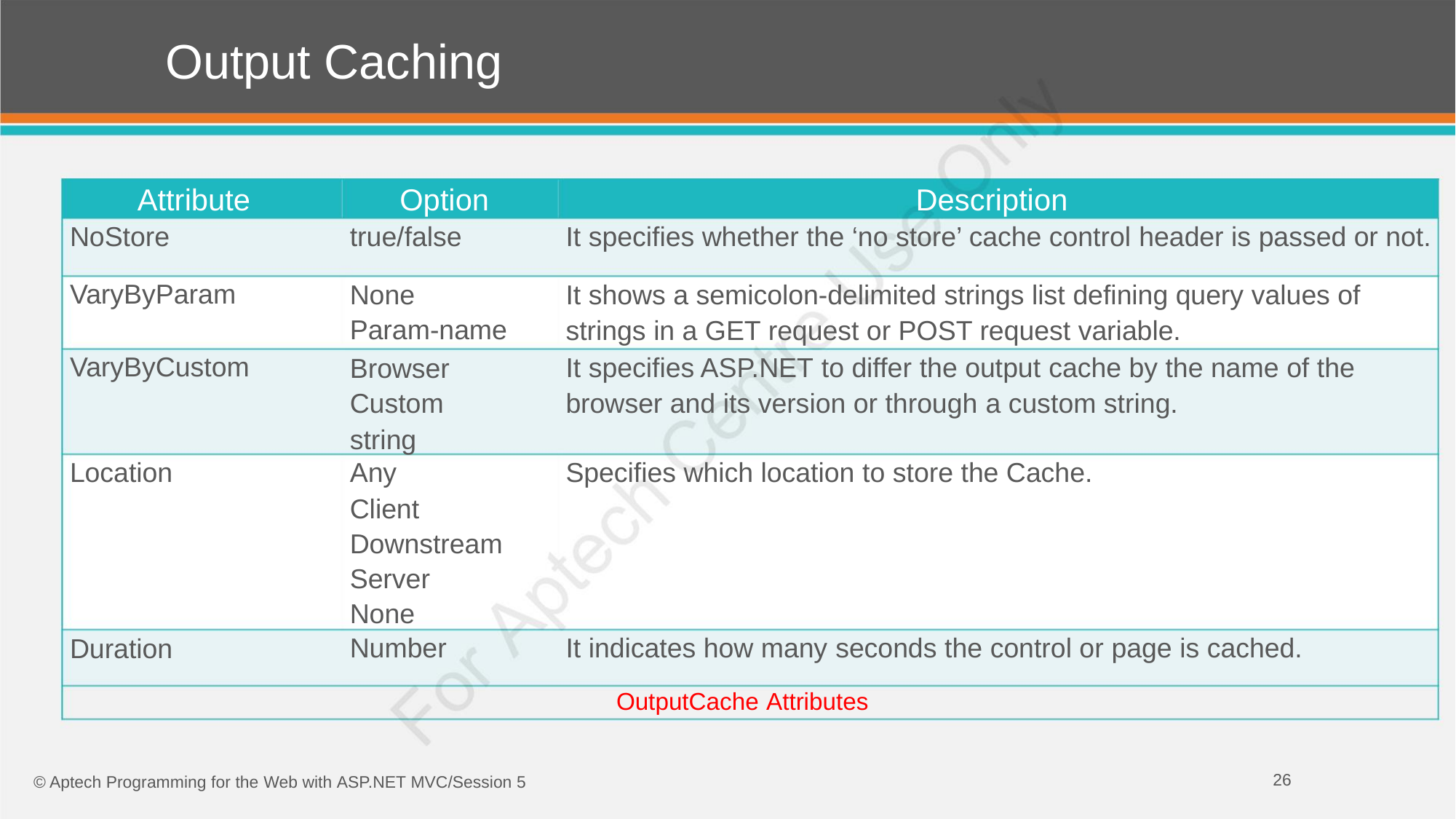

Output Caching
Attribute
Option
Description
true/false
It specifies whether the ‘no store’ cache control header is passed or not.
NoStore
None
It shows a semicolon-delimited strings list defining query values of
strings in a GET request or POST request variable.
It specifies ASP.NET to differ the output cache by the name of the
browser and its version or through a custom string.
VaryByParam
Param-name
Browser
Custom
string
VaryByCustom
Any
Client
Downstream
Server
None
Specifies which location to store the Cache.
Location
Duration
Number
It indicates how many seconds the control or page is cached.
OutputCache Attributes
26
© Aptech Programming for the Web with ASP.NET MVC/Session 5